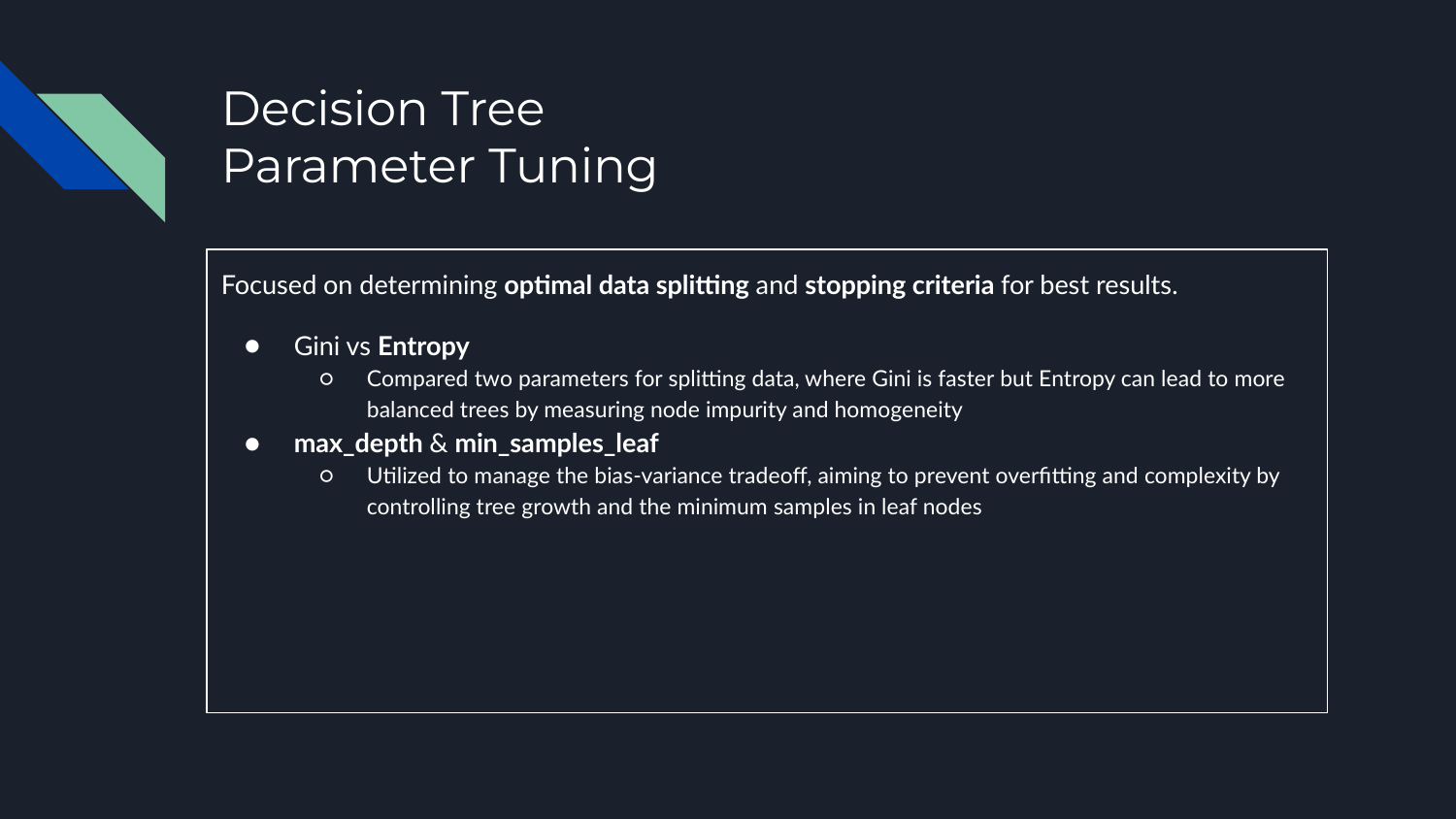

# Decision Tree
Parameter Tuning
Focused on determining optimal data splitting and stopping criteria for best results.
Gini vs Entropy
Compared two parameters for splitting data, where Gini is faster but Entropy can lead to more balanced trees by measuring node impurity and homogeneity
max_depth & min_samples_leaf
Utilized to manage the bias-variance tradeoff, aiming to prevent overfitting and complexity by controlling tree growth and the minimum samples in leaf nodes